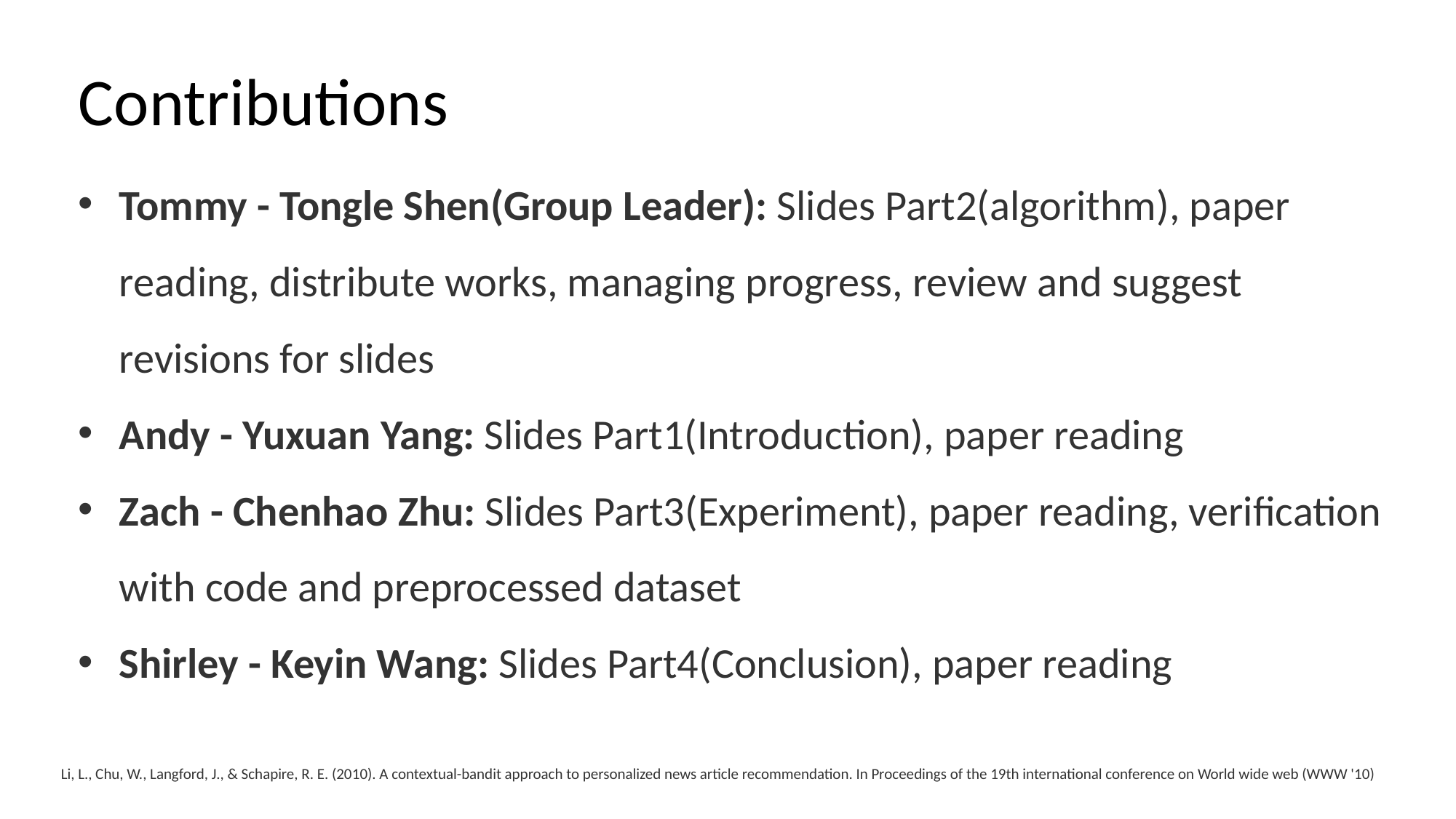

Contributions
Tommy - Tongle Shen(Group Leader): Slides Part2(algorithm), paper reading, distribute works, managing progress, review and suggest revisions for slides
Andy - Yuxuan Yang: Slides Part1(Introduction), paper reading
Zach - Chenhao Zhu: Slides Part3(Experiment), paper reading, verification with code and preprocessed dataset
Shirley - Keyin Wang: Slides Part4(Conclusion), paper reading

Li, L., Chu, W., Langford, J., & Schapire, R. E. (2010). A contextual-bandit approach to personalized news article recommendation. In Proceedings of the 19th international conference on World wide web (WWW '10)